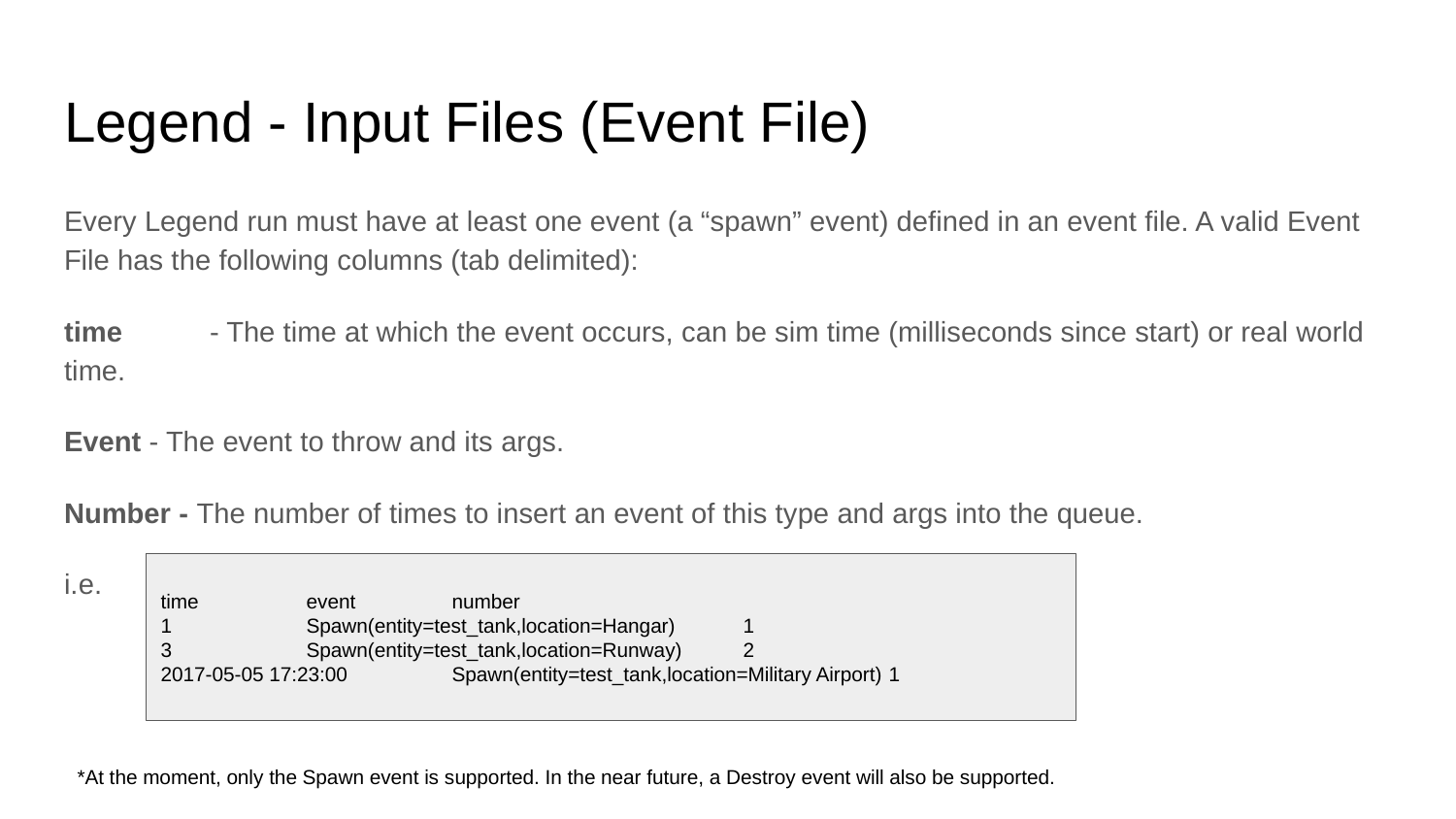

# Legend - Input Files (Event File)

Every Legend run must have at least one event (a “spawn” event) defined in an event file. A valid Event File has the following columns (tab delimited):
time	- The time at which the event occurs, can be sim time (milliseconds since start) or real world time.
Event - The event to throw and its args.
Number - The number of times to insert an event of this type and args into the queue.
i.e.

time	event	number
1	Spawn(entity=test_tank,location=Hangar)	1
3	Spawn(entity=test_tank,location=Runway)	2
2017-05-05 17:23:00	Spawn(entity=test_tank,location=Military Airport)	1
*At the moment, only the Spawn event is supported. In the near future, a Destroy event will also be supported.